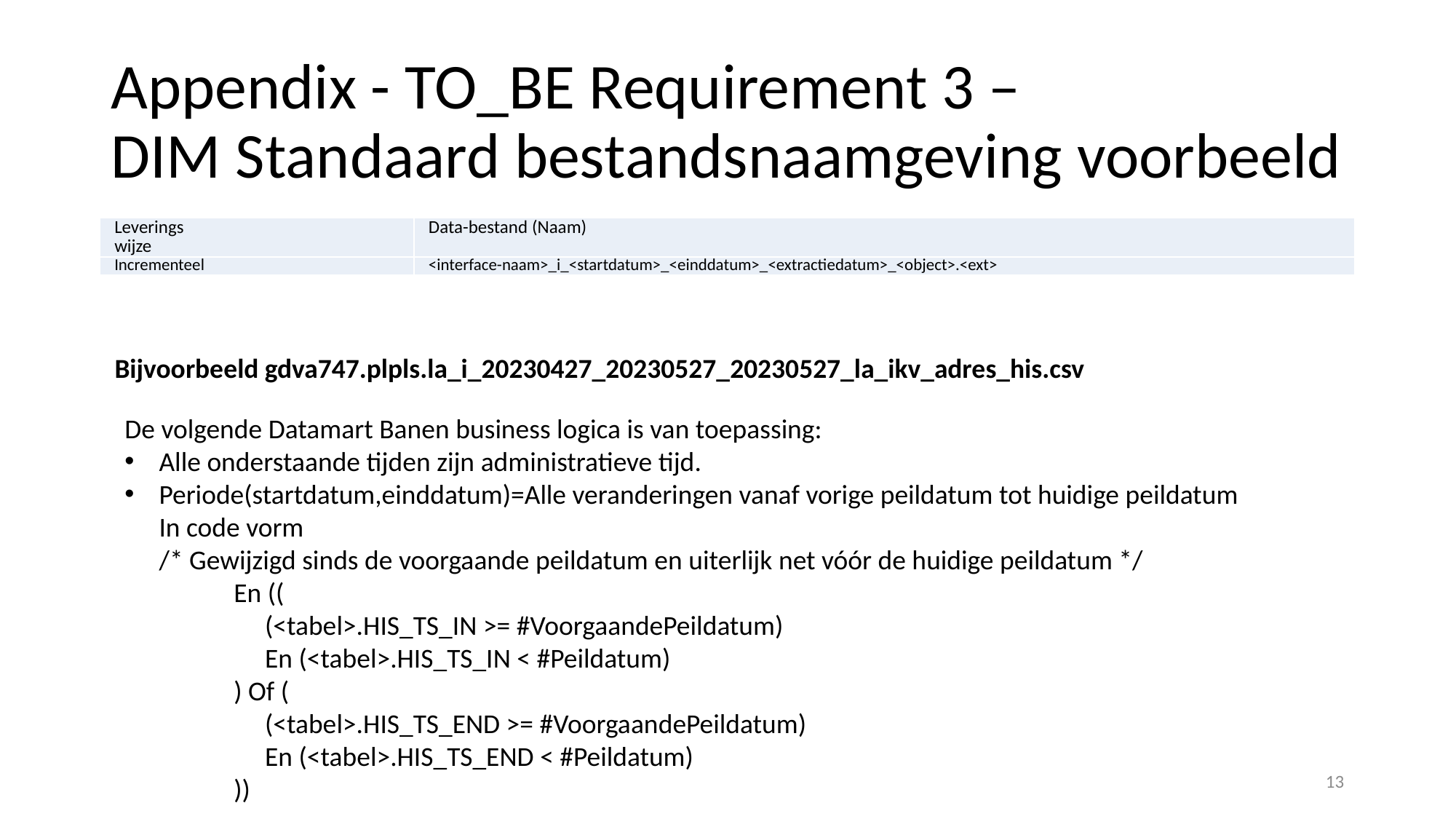

# Appendix - TO_BE Requirement 3 – DIM Standaard bestandsnaamgeving voorbeeld
| Leverings wijze | Data-bestand (Naam) |
| --- | --- |
| Incrementeel | <interface-naam>\_i\_<startdatum>\_<einddatum>\_<extractiedatum>\_<object>.<ext> |
Bijvoorbeeld gdva747.plpls.la_i_20230427_20230527_20230527_la_ikv_adres_his.csv
De volgende Datamart Banen business logica is van toepassing:
Alle onderstaande tijden zijn administratieve tijd.
Periode(startdatum,einddatum)=Alle veranderingen vanaf vorige peildatum tot huidige peildatum
In code vorm
/* Gewijzigd sinds de voorgaande peildatum en uiterlijk net vóór de huidige peildatum */
	En ((
	     (<tabel>.HIS_TS_IN >= #VoorgaandePeildatum)
	     En (<tabel>.HIS_TS_IN < #Peildatum)
	) Of (
	     (<tabel>.HIS_TS_END >= #VoorgaandePeildatum)
	     En (<tabel>.HIS_TS_END < #Peildatum)
	))

13